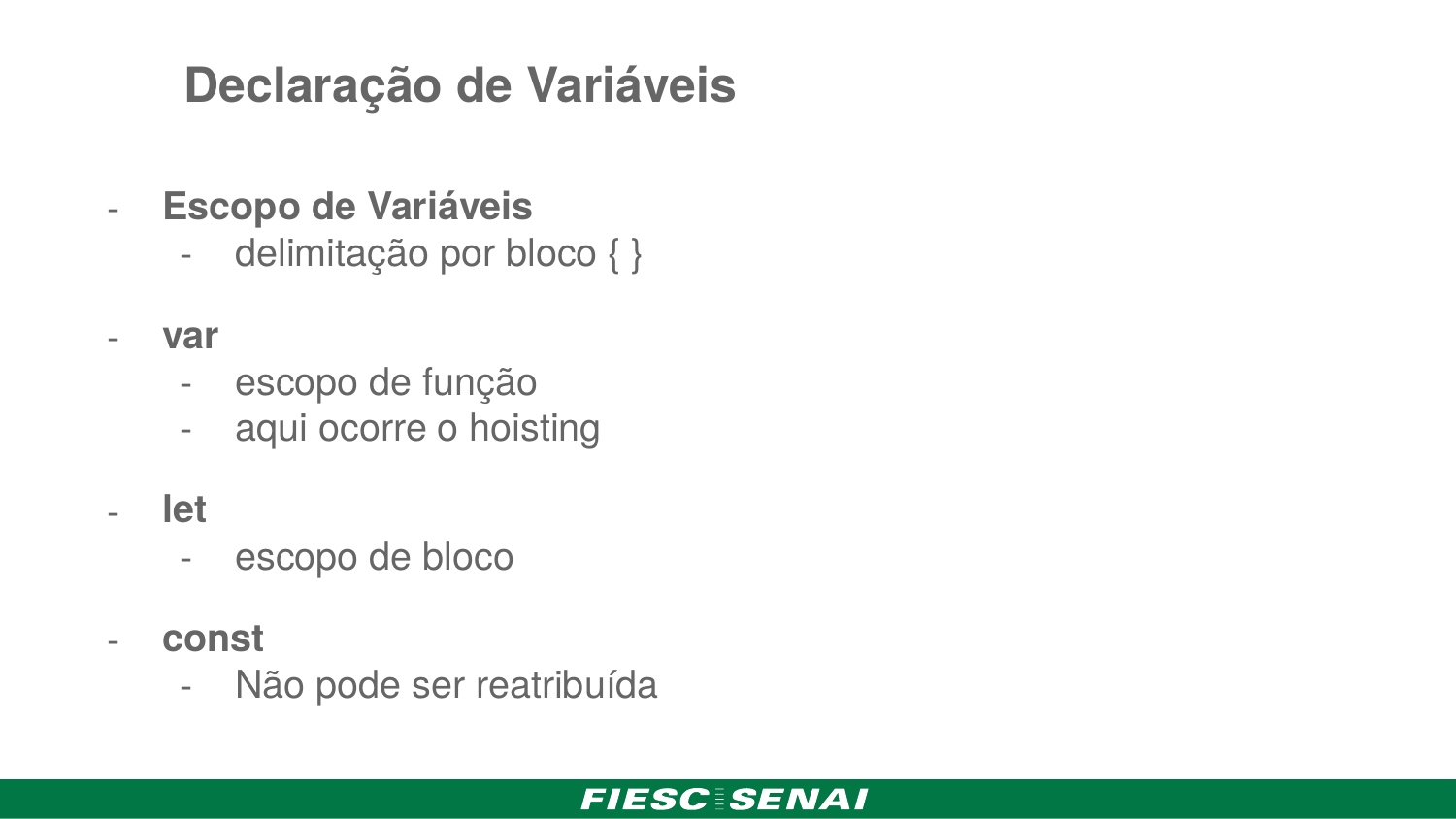

Declaração de Variáveis
Escopo de Variáveis
delimitação por bloco { }

var
escopo de função
aqui ocorre o hoisting

let
escopo de bloco

const
Não pode ser reatribuída